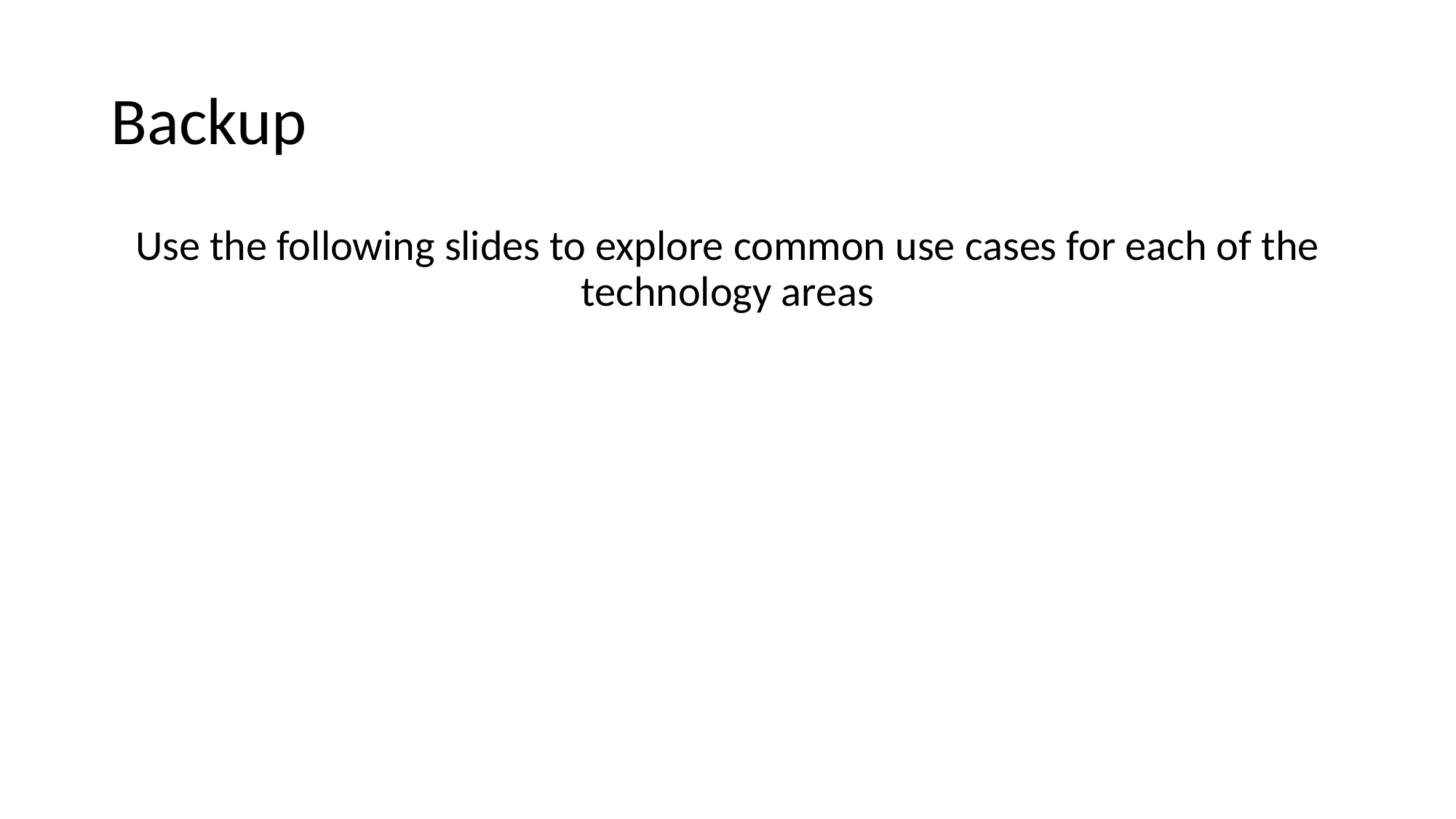

# Backup
Use the following slides to explore common use cases for each of the technology areas